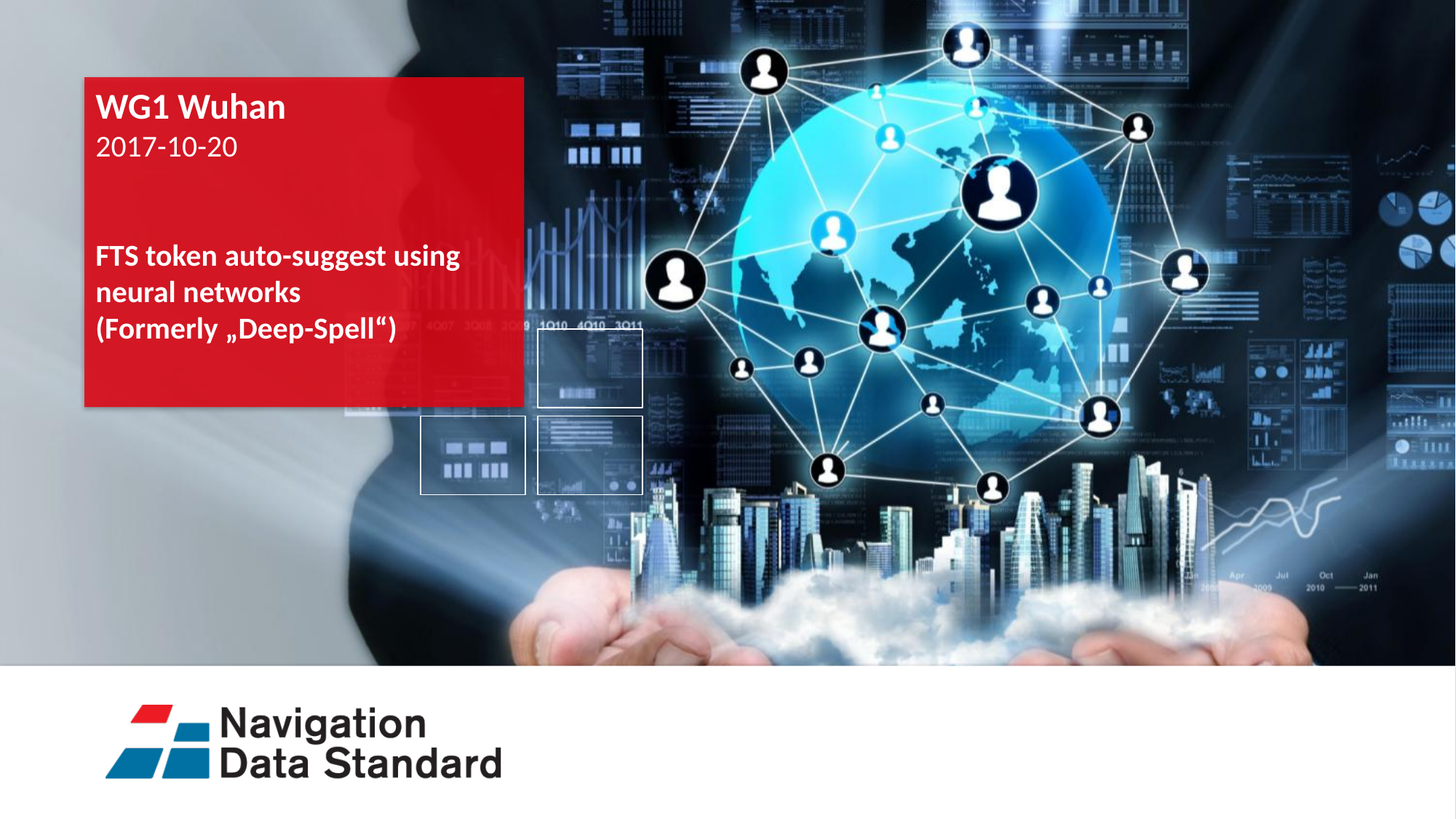

# WG1 Wuhan 2017-10-20 FTS token auto-suggest using neural networks (Formerly „Deep-Spell“)